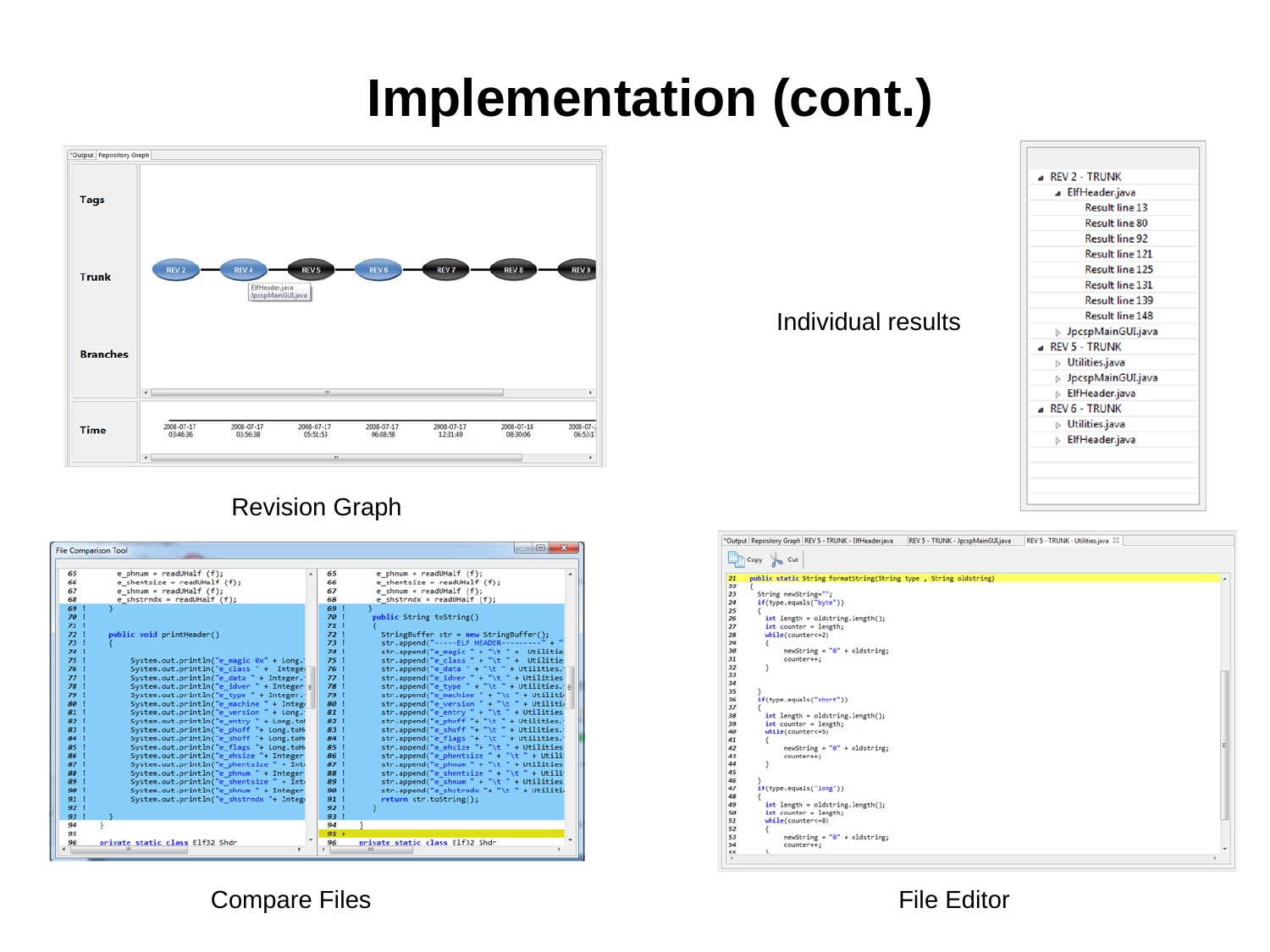

# Implementation (cont.)

Individual results
Revision Graph

Compare Files
File Editor